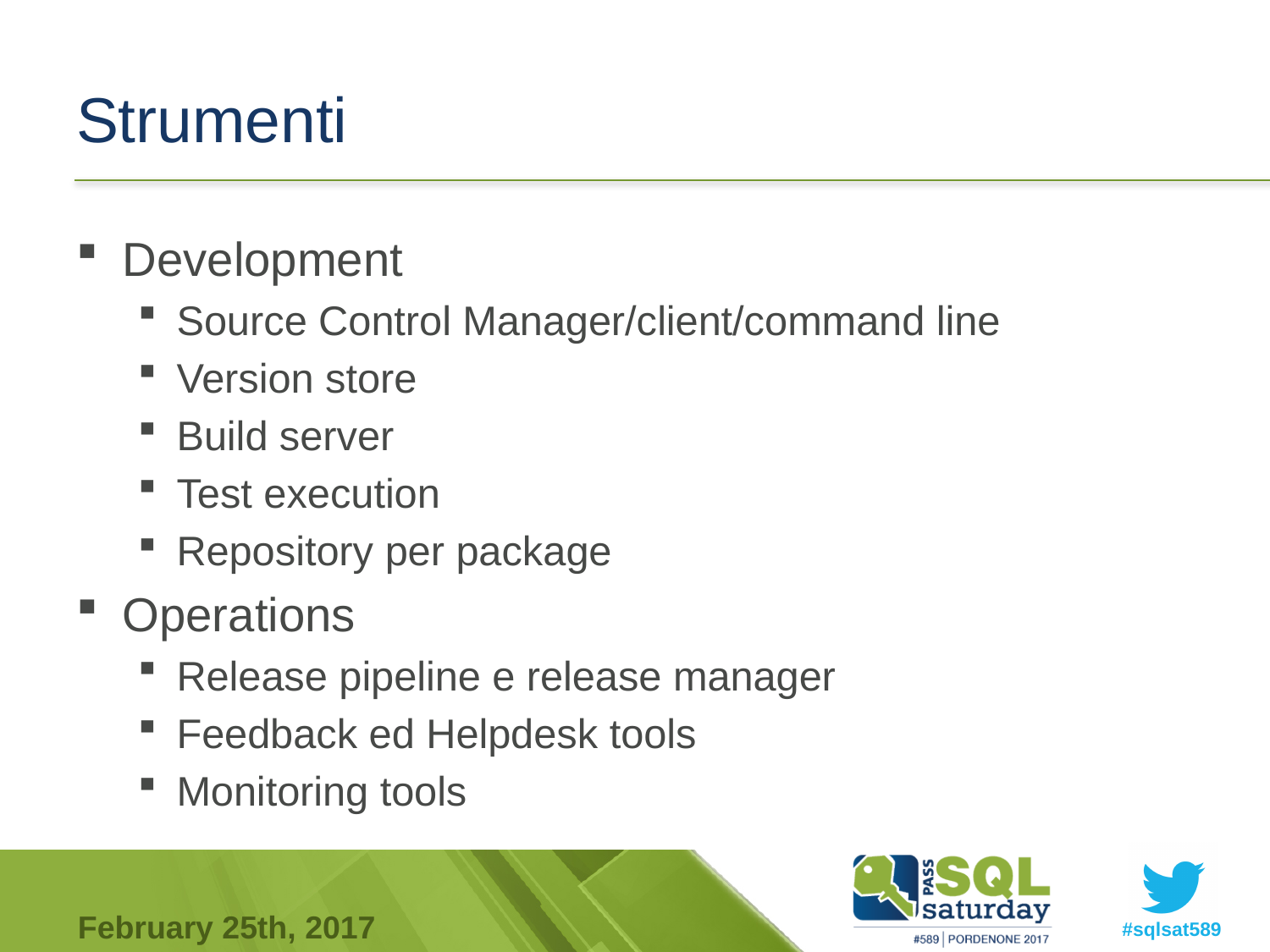

# Strumenti
Development
Source Control Manager/client/command line
Version store
Build server
Test execution
Repository per package
Operations
Release pipeline e release manager
Feedback ed Helpdesk tools
Monitoring tools